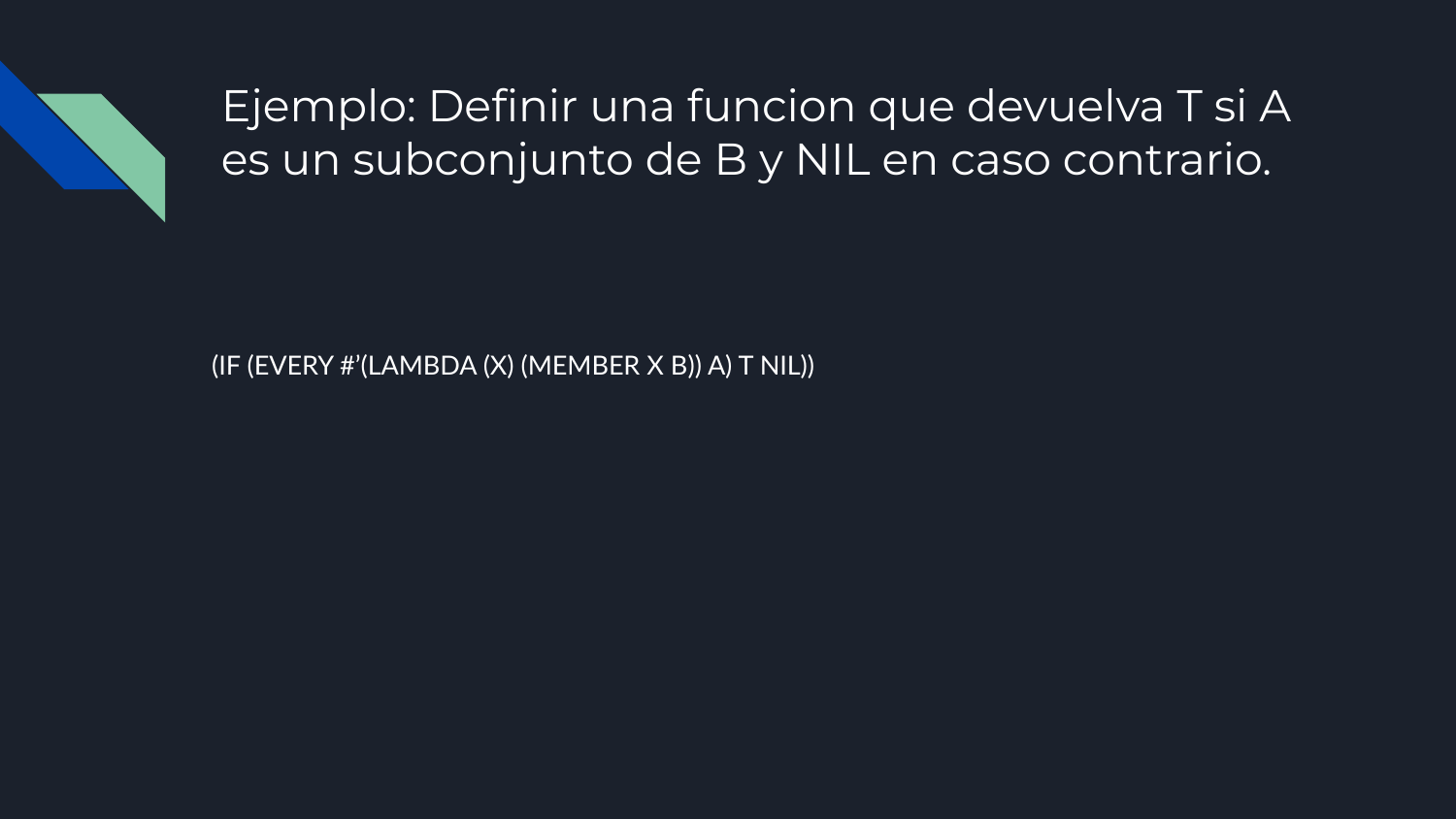

# Ejemplo: Definir una funcion que devuelva T si A es un subconjunto de B y NIL en caso contrario.
(IF (EVERY #’(LAMBDA (X) (MEMBER X B)) A) T NIL))